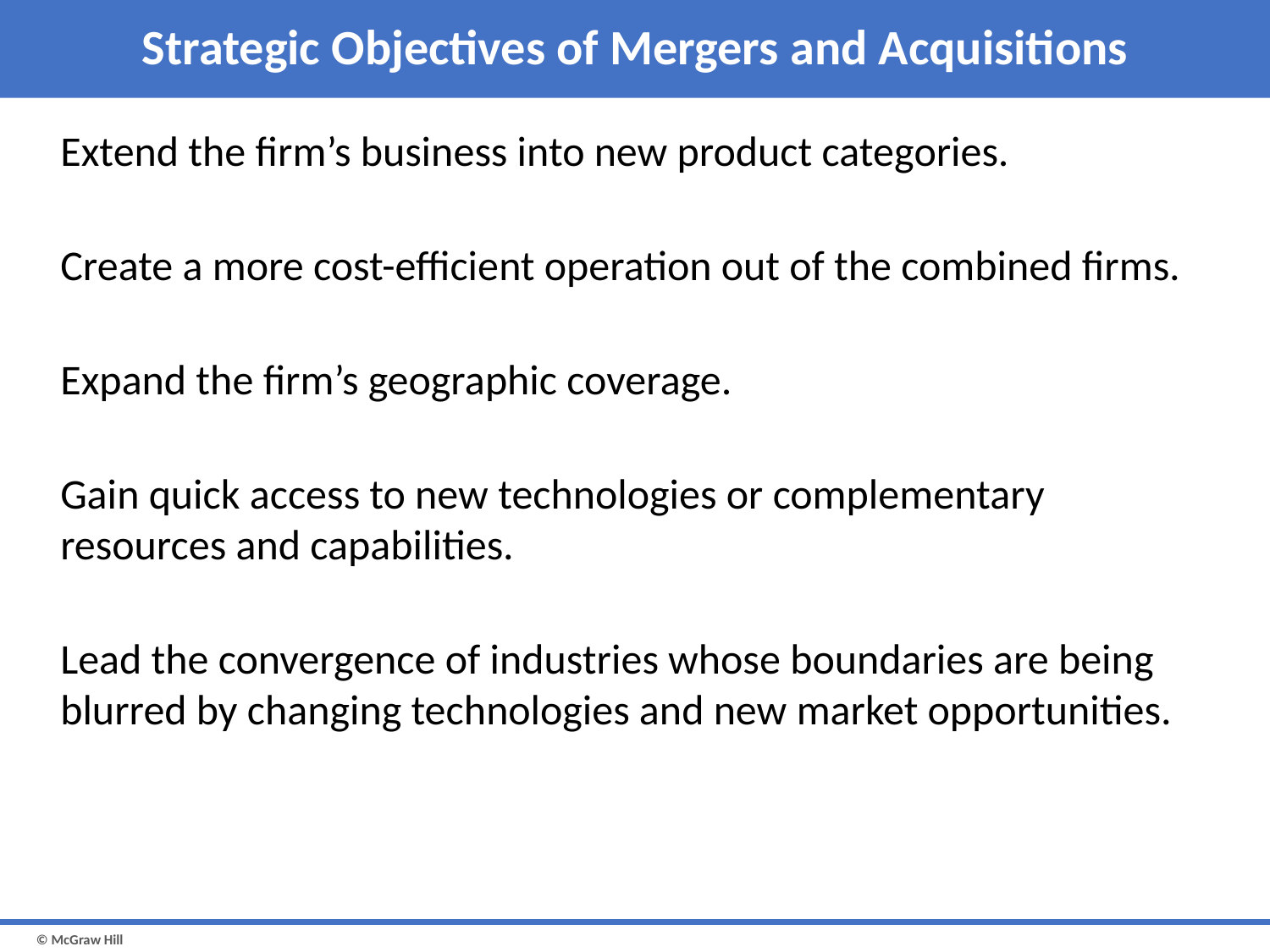

# Strategic Objectives of Mergers and Acquisitions
Extend the firm’s business into new product categories.
Create a more cost-efficient operation out of the combined firms.
Expand the firm’s geographic coverage.
Gain quick access to new technologies or complementary resources and capabilities.
Lead the convergence of industries whose boundaries are being blurred by changing technologies and new market opportunities.